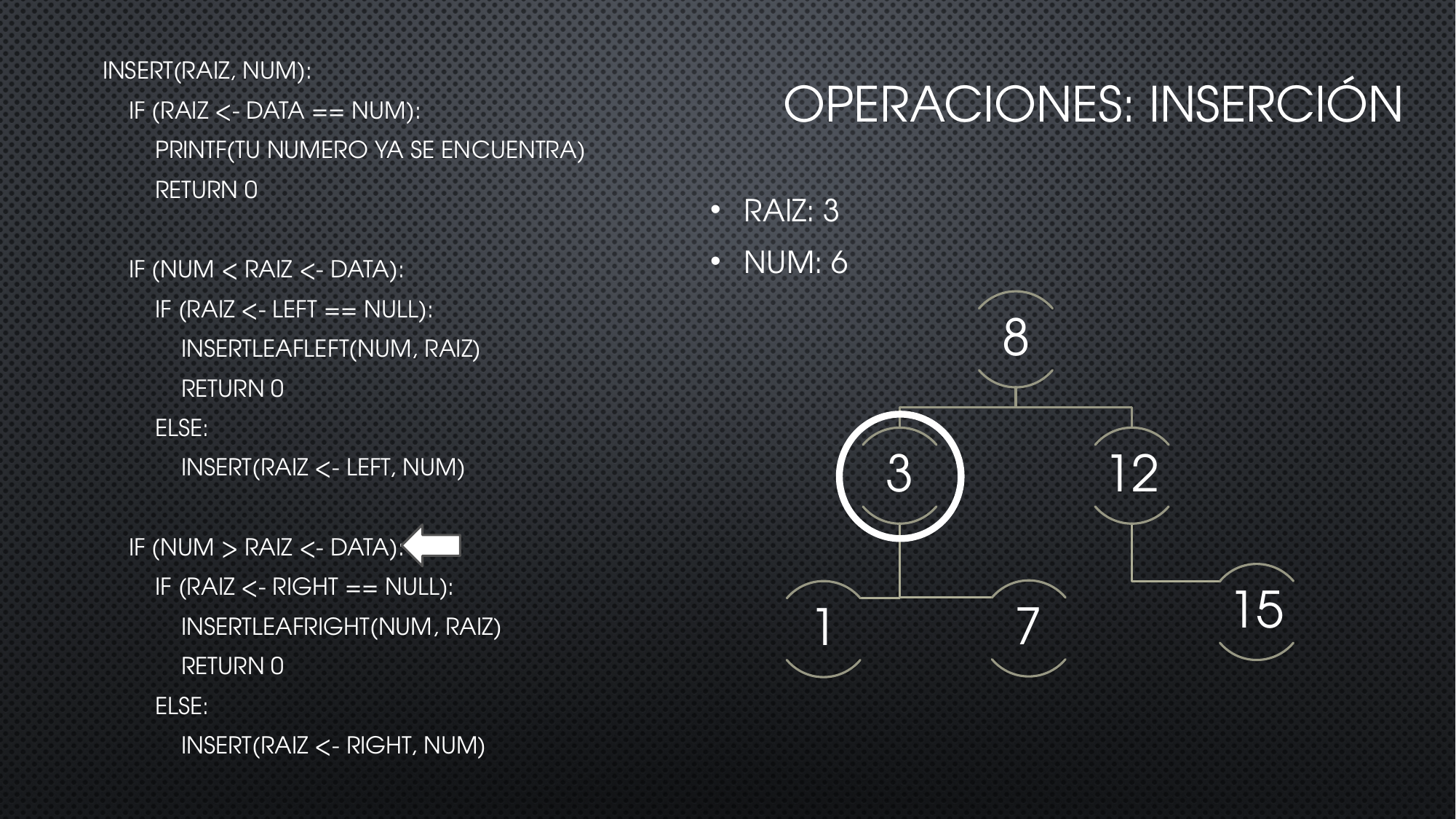

Operaciones: INSERCIÓN
insert(raiz, num):
    if (raiz <- data == num):
        printf(tu numero ya se encuentra)
        return 0

    if (num < raiz <- data):
        if (raiz <- left == Null):
            InsertLeafLeft(num, raiz)
            return 0
        else:
            Insert(raiz <- left, num)

    if (num > raiz <- data):
        if (raiz <- right == Null):
            InsertLeafRight(num, raiz)
            return 0
        else:
            Insert(raiz <- right, num)
Raiz: 3
Num: 6
8
3
1
7
12
15